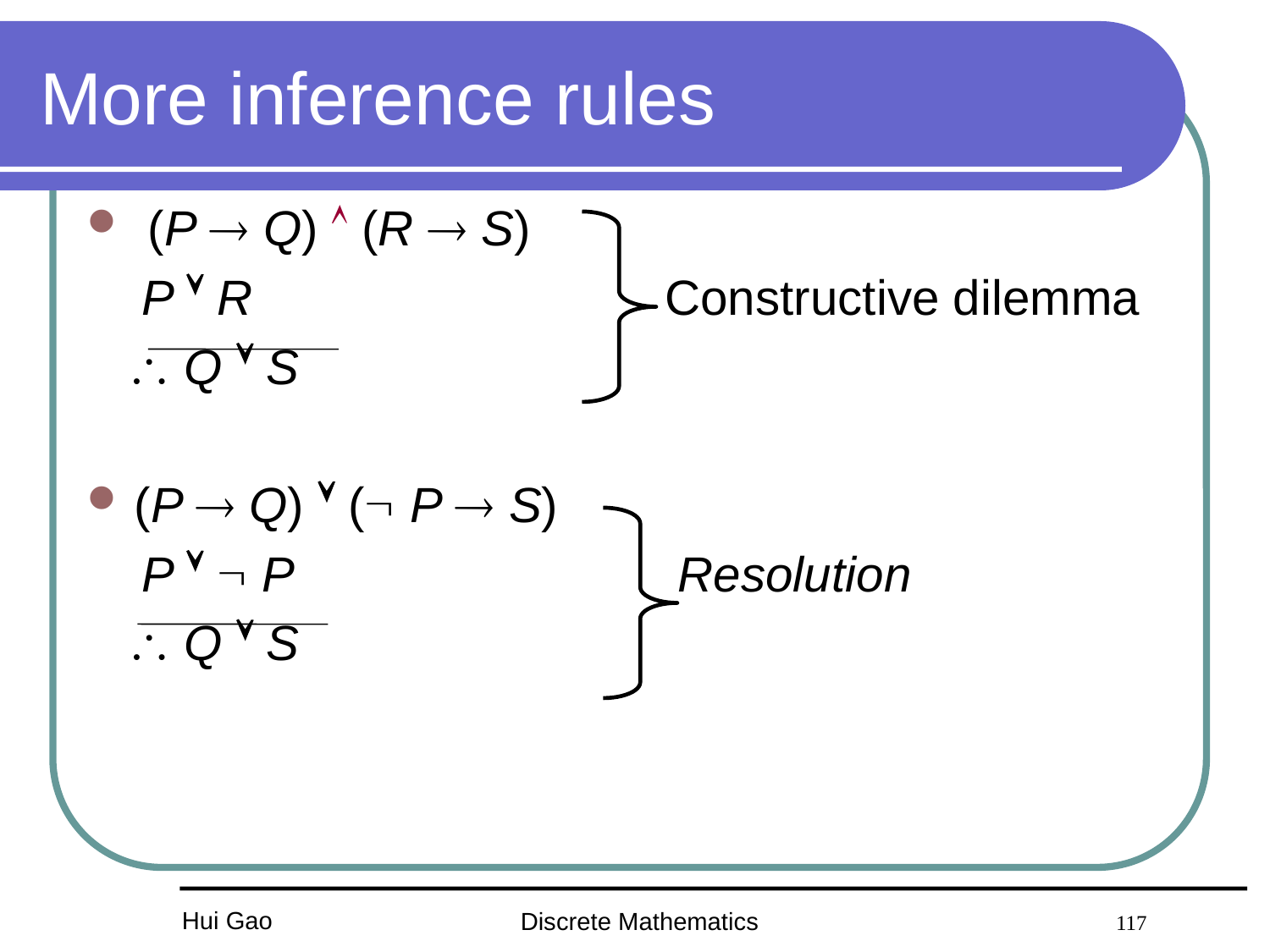

# More inference rules
 (P → Q) ∧ (R → S)
    P ∨ R                              Constructive dilemma
   ∴ Q ∨ S

(P → Q) ∨ (¬ P → S)
    P ∨ ¬ P                            Resolution
   ∴ Q ∨ S